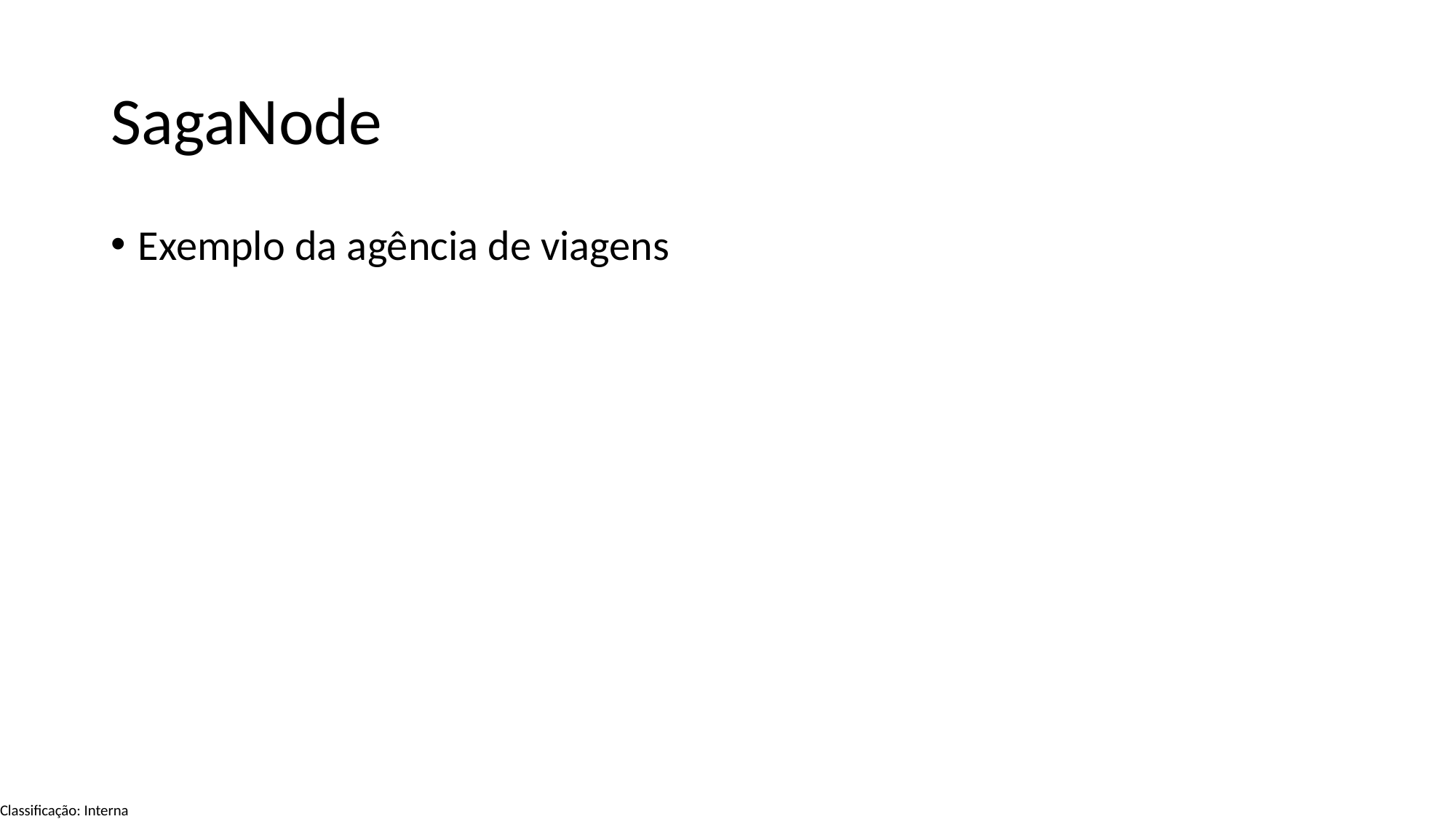

# SagaNode
Exemplo da agência de viagens